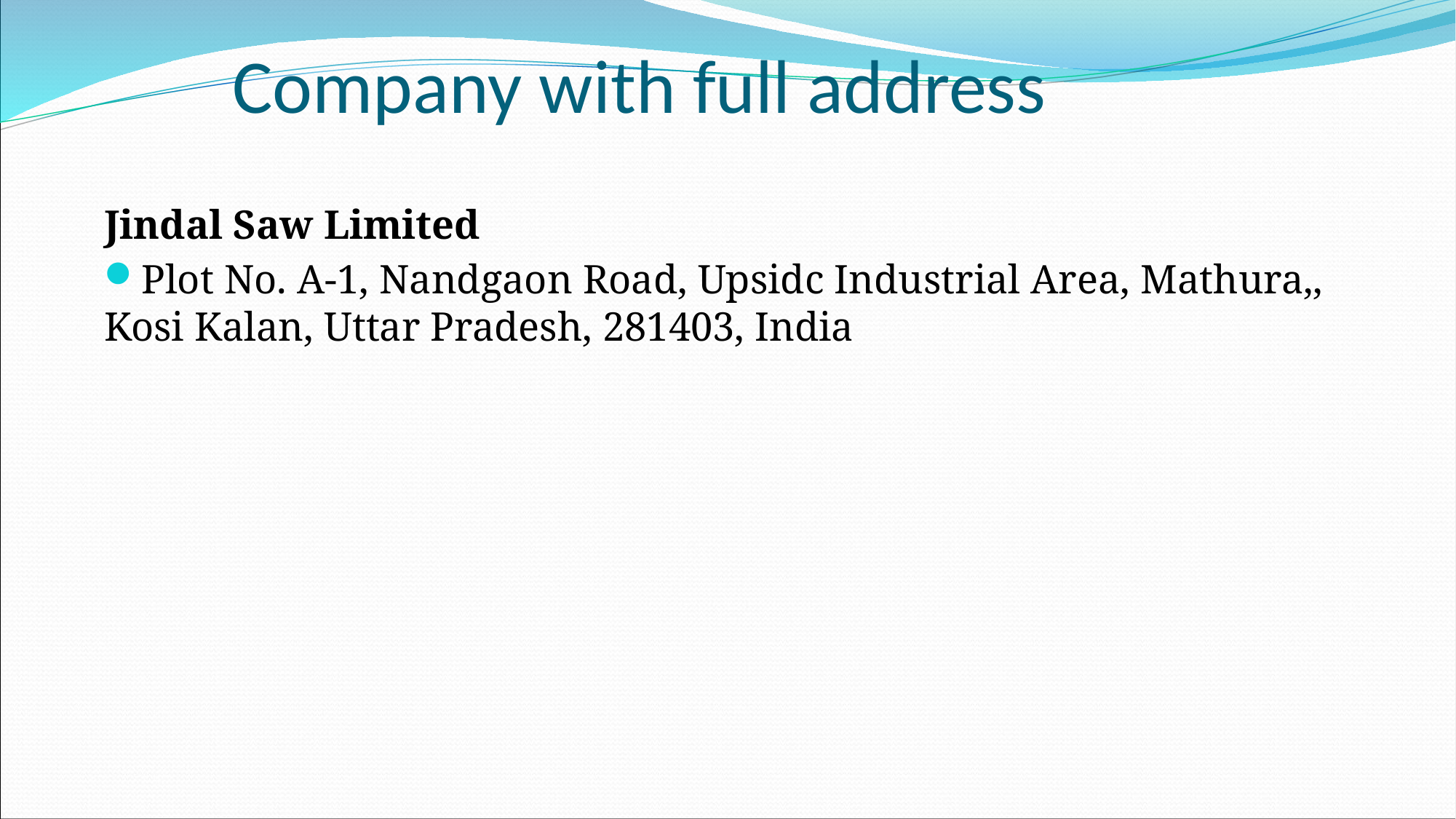

# Company with full address
Jindal Saw Limited
Plot No. A-1, Nandgaon Road, Upsidc Industrial Area, Mathura,, Kosi Kalan, Uttar Pradesh, 281403, India